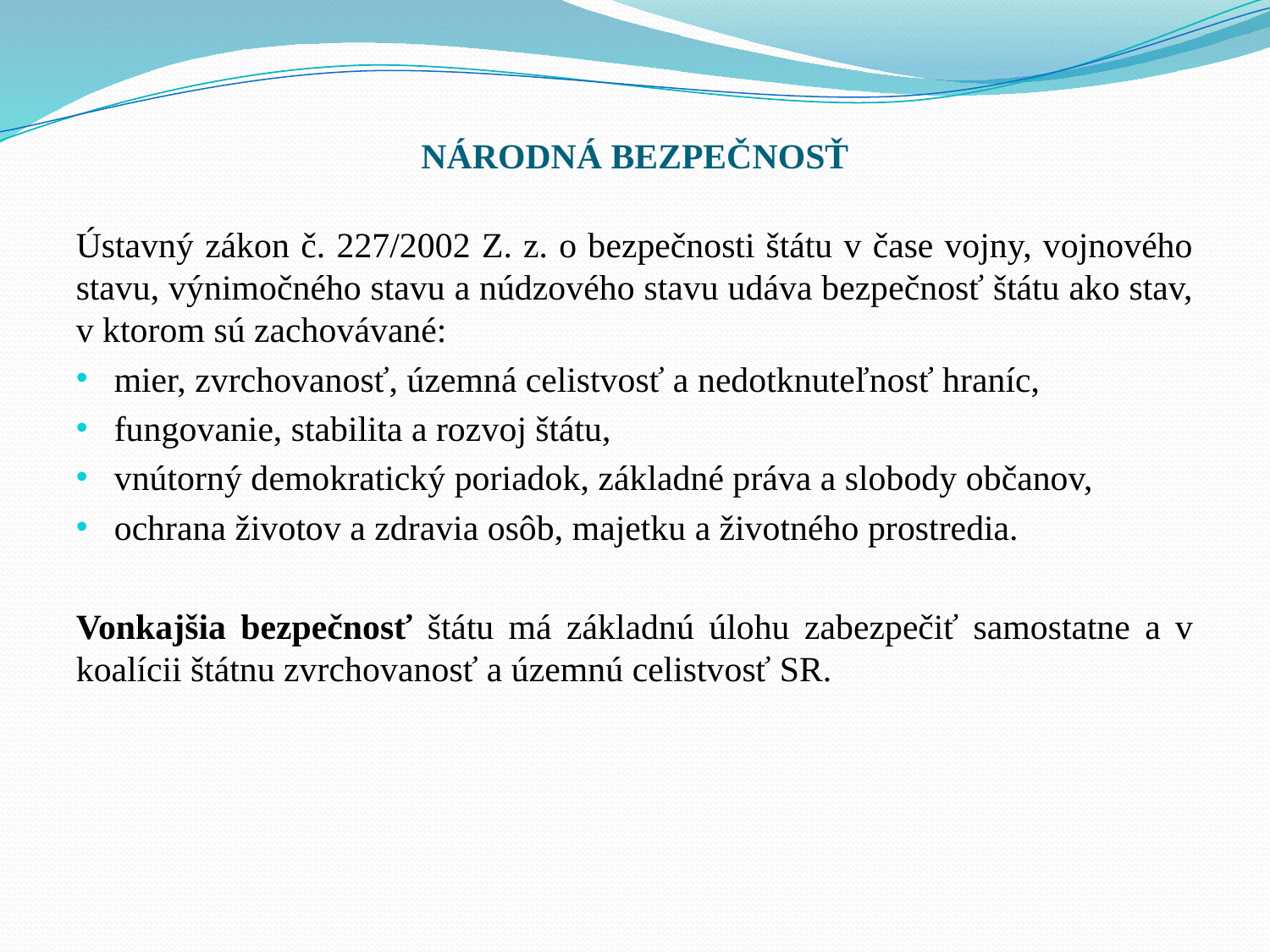

# NÁRODNÁ BEZPEČNOSŤ
Ústavný zákon č. 227/2002 Z. z. o bezpečnosti štátu v čase vojny, vojnového stavu, výnimočného stavu a núdzového stavu udáva bezpečnosť štátu ako stav, v ktorom sú zachovávané:
mier, zvrchovanosť, územná celistvosť a nedotknuteľnosť hraníc,
fungovanie, stabilita a rozvoj štátu,
vnútorný demokratický poriadok, základné práva a slobody občanov,
ochrana životov a zdravia osôb, majetku a životného prostredia.

Vonkajšia bezpečnosť štátu má základnú úlohu zabezpečiť samostatne a v koalícii štátnu zvrchovanosť a územnú celistvosť SR.